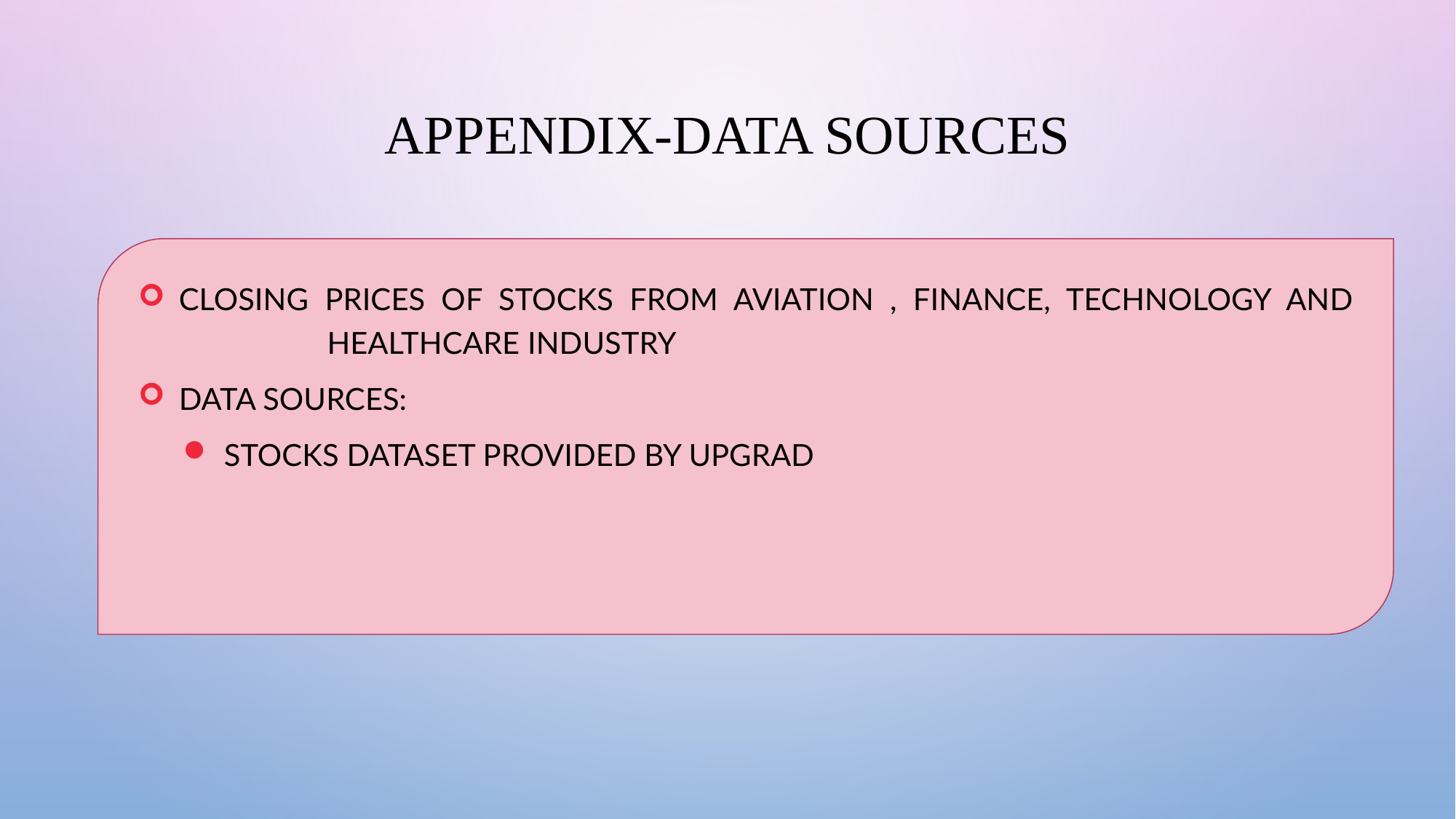

# appendix-data sources

closing prices of stocks from aviation , finance, technology and 	     healthcare industry
data sources:
Stocks dataset provided by upgrad